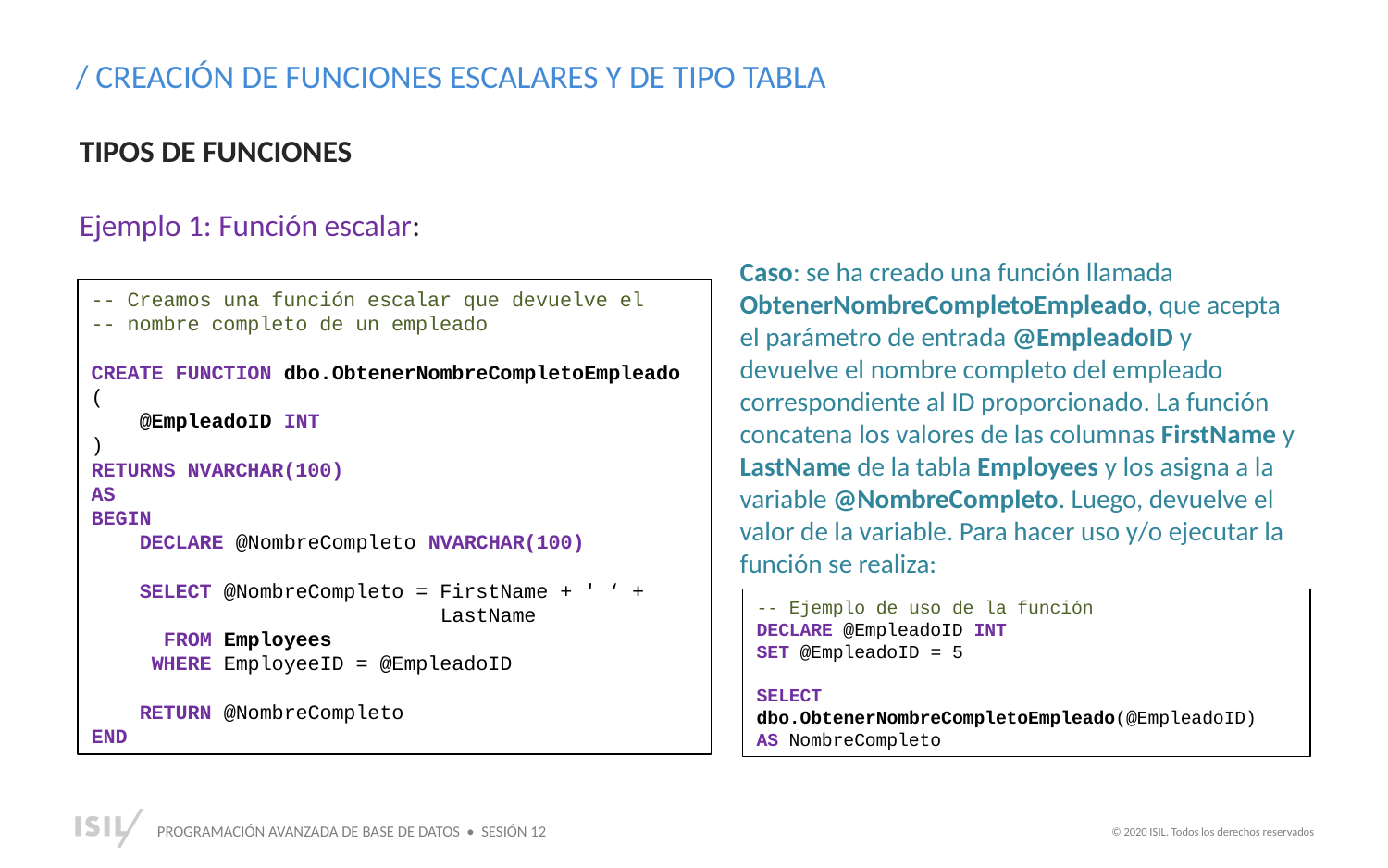

/ CREACIÓN DE FUNCIONES ESCALARES Y DE TIPO TABLA
TIPOS DE FUNCIONES

Ejemplo 1: Función escalar:
Caso: se ha creado una función llamada ObtenerNombreCompletoEmpleado, que acepta el parámetro de entrada @EmpleadoID y devuelve el nombre completo del empleado correspondiente al ID proporcionado. La función concatena los valores de las columnas FirstName y LastName de la tabla Employees y los asigna a la variable @NombreCompleto. Luego, devuelve el valor de la variable. Para hacer uso y/o ejecutar la función se realiza:
-- Creamos una función escalar que devuelve el
-- nombre completo de un empleado

CREATE FUNCTION dbo.ObtenerNombreCompletoEmpleado
(
    @EmpleadoID INT
)
RETURNS NVARCHAR(100)
AS
BEGIN
    DECLARE @NombreCompleto NVARCHAR(100)

    SELECT @NombreCompleto = FirstName + ' ‘ +
                             LastName
      FROM Employees
     WHERE EmployeeID = @EmpleadoID

    RETURN @NombreCompleto
END
-- Ejemplo de uso de la función
DECLARE @EmpleadoID INT
SET @EmpleadoID = 5

SELECT dbo.ObtenerNombreCompletoEmpleado(@EmpleadoID)  AS NombreCompleto